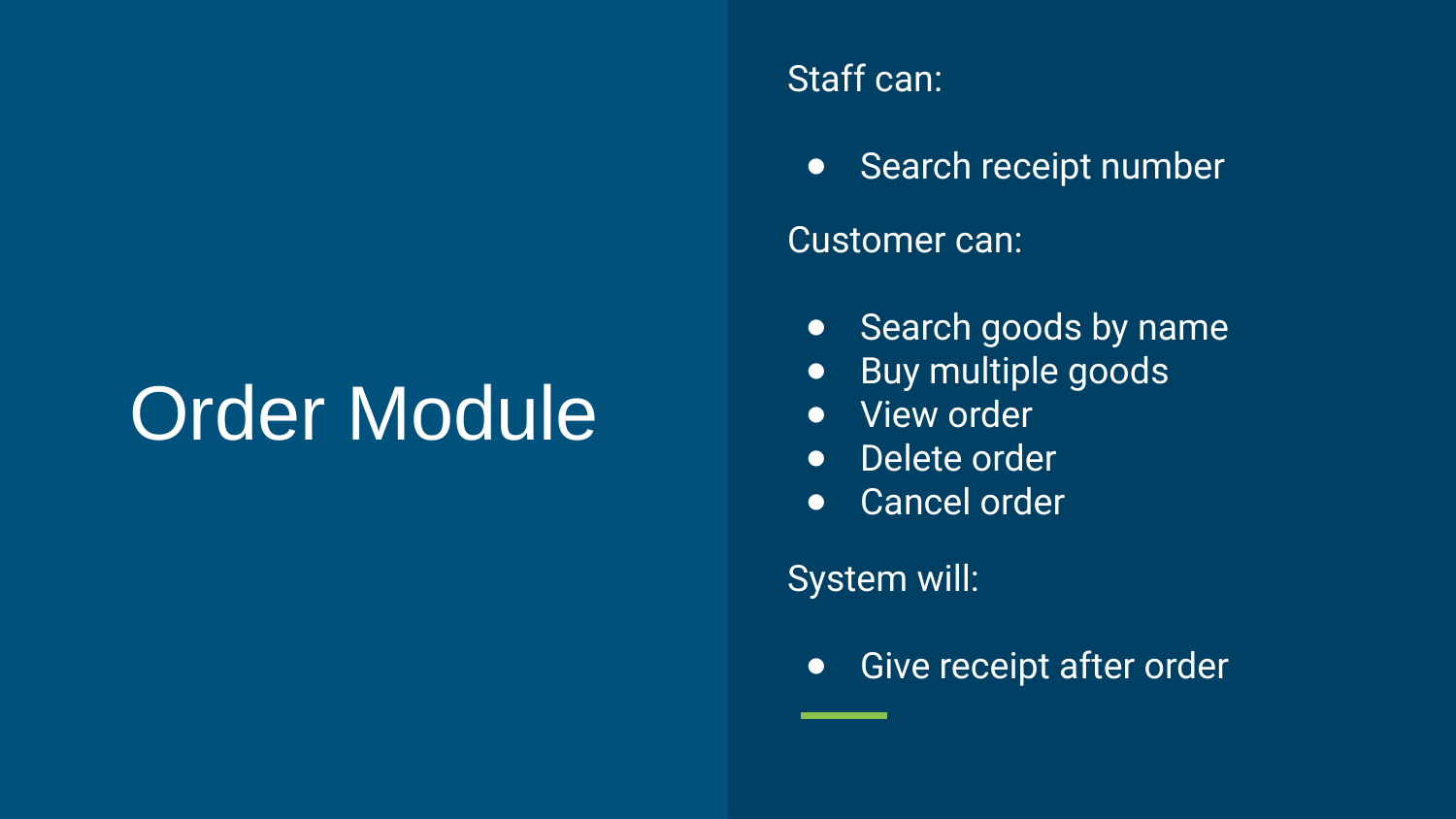

Staff can:

Search receipt number
Customer can:

Search goods by name
Buy multiple goods
View order
Delete order
Cancel order
# Order Module
System will:

Give receipt after order